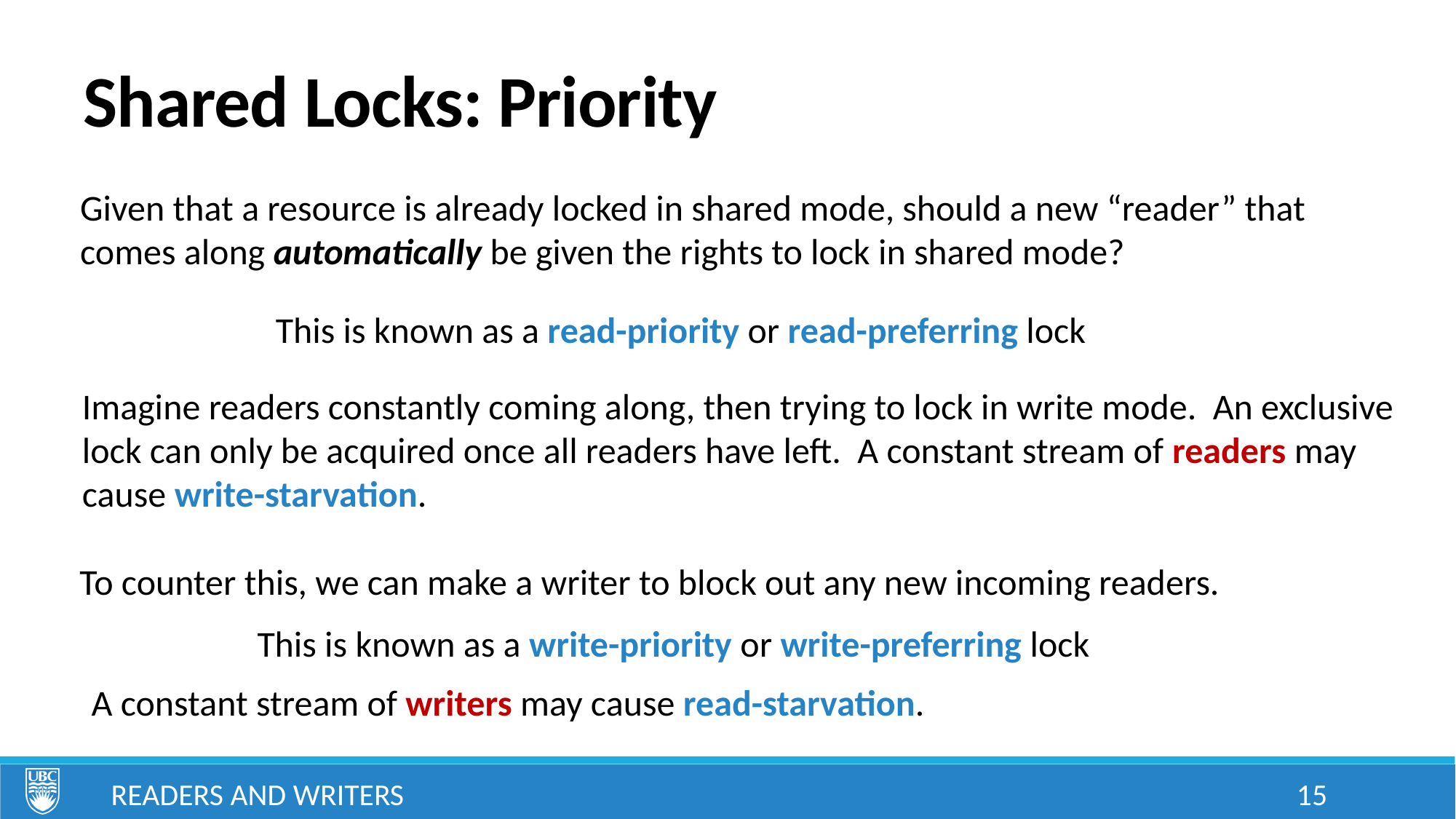

# Shared Locks: Priority
Given that a resource is already locked in shared mode, should a new “reader” that comes along automatically be given the rights to lock in shared mode?
This is known as a read-priority or read-preferring lock
Imagine readers constantly coming along, then trying to lock in write mode.  An exclusive lock can only be acquired once all readers have left.  A constant stream of readers may cause write-starvation.
To counter this, we can make a writer to block out any new incoming readers.
This is known as a write-priority or write-preferring lock
A constant stream of writers may cause read-starvation.
Readers and Writers
15